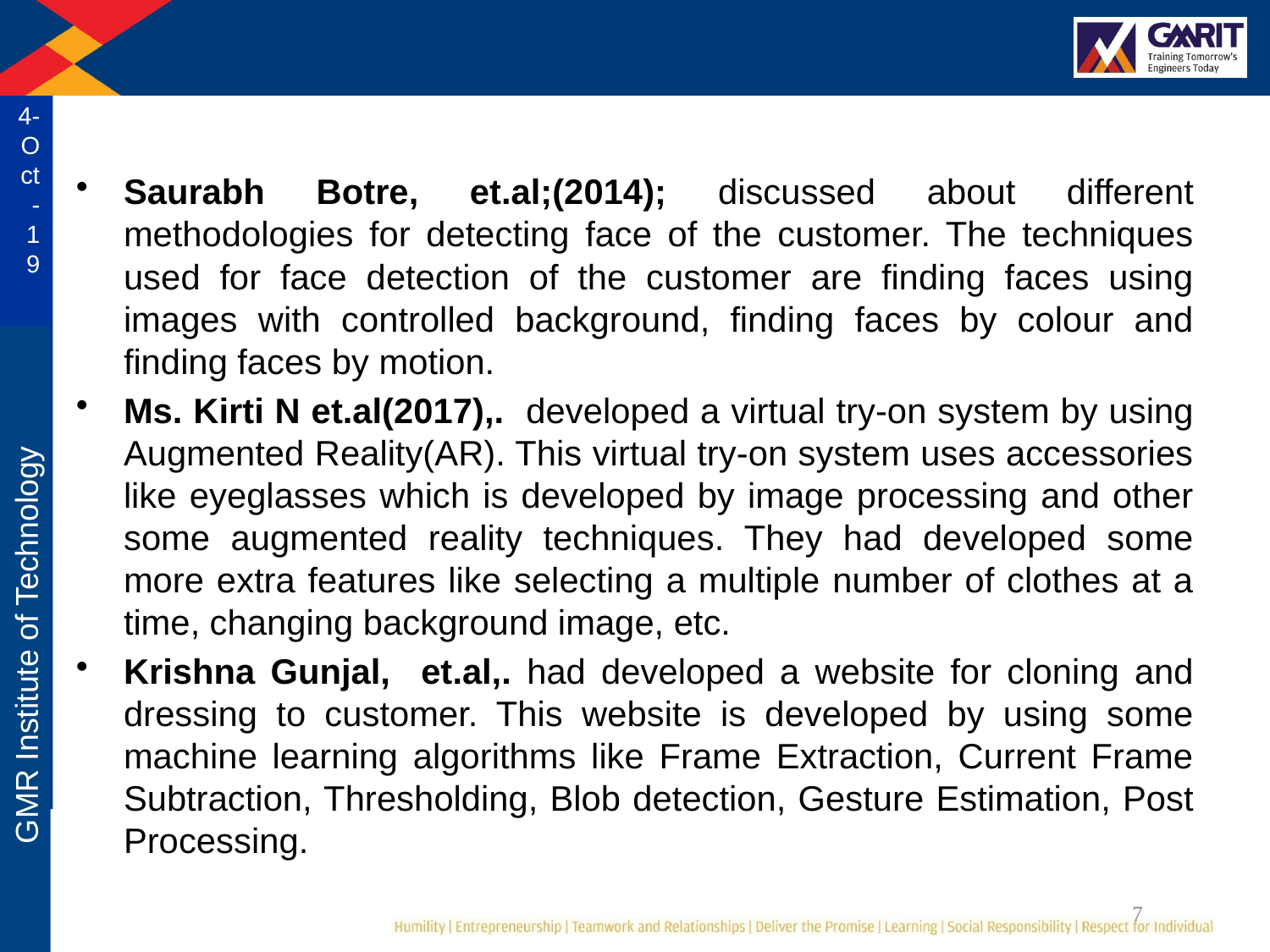

#
4-Oct-19
Saurabh Botre, et.al;(2014); discussed about different methodologies for detecting face of the customer. The techniques used for face detection of the customer are finding faces using images with controlled background, finding faces by colour and finding faces by motion.
Ms. Kirti N et.al(2017),.  developed a virtual try-on system by using Augmented Reality(AR). This virtual try-on system uses accessories like eyeglasses which is developed by image processing and other some augmented reality techniques. They had developed some more extra features like selecting a multiple number of clothes at a time, changing background image, etc.
Krishna Gunjal,  et.al,. had developed a website for cloning and dressing to customer. This website is developed by using some machine learning algorithms like Frame Extraction, Current Frame Subtraction, Thresholding, Blob detection, Gesture Estimation, Post Processing.

7